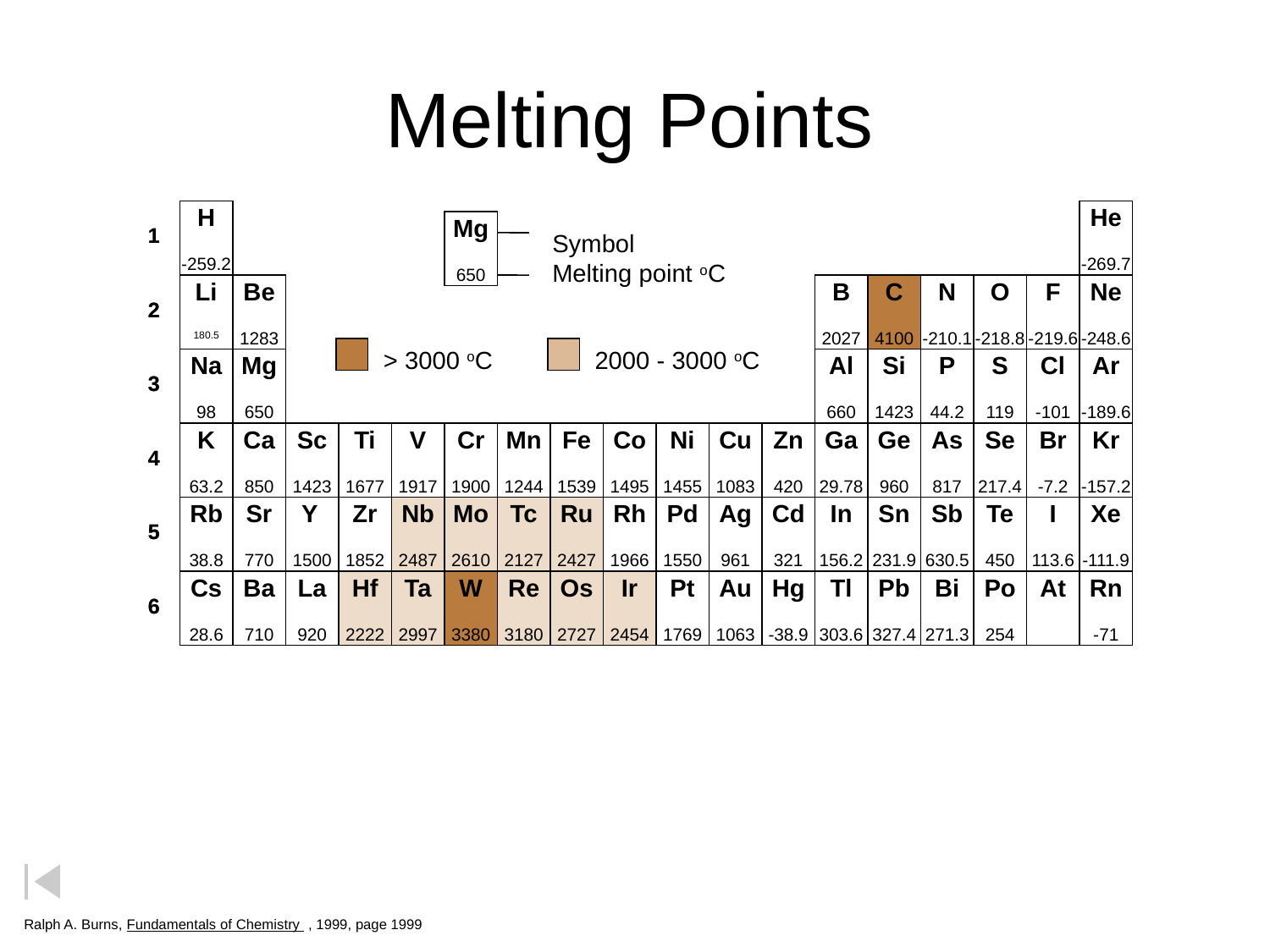

# Melting Points

H

-259.2

He

-269.7

Mg

650
1
1
Symbol
Melting point oC

Li

180.5

Be

1283

B

2027

C

4100

N

-210.1

O

-218.8

F

-219.6

Ne

-248.6
2
2

> 3000 oC

2000 - 3000 oC

Na

98

Mg

650

Al

660

Si

1423

P

44.2

S

119

Cl

-101

Ar

-189.6
3
3

K

63.2

Ca

850

Sc

1423

Ti

1677

V

1917

Cr

1900

Mn

1244

Fe

1539

Co

1495

Ni

1455

Cu

1083

Zn

420

Ga

29.78

Ge

960

As

817

Se

217.4

Br

-7.2

Kr

-157.2
4
4

Rb

38.8

Sr

770

Y

1500

Zr

1852

Nb

2487

Mo

2610

Tc

2127

Ru

2427

Rh

1966

Pd

1550

Ag

961

Cd

321

In

156.2

Sn

231.9

Sb

630.5

Te

450

I

113.6

Xe

-111.9
5
5

Cs

28.6

Ba

710

La

920

Hf

2222

Ta

2997

W

3380

Re

3180

Os

2727

Ir

2454

Pt

1769

Au

1063

Hg

-38.9

Tl

303.6

Pb

327.4

Bi

271.3

Po

254

At

Rn

-71
6
6

Ralph A. Burns, Fundamentals of Chemistry  , 1999, page 1999